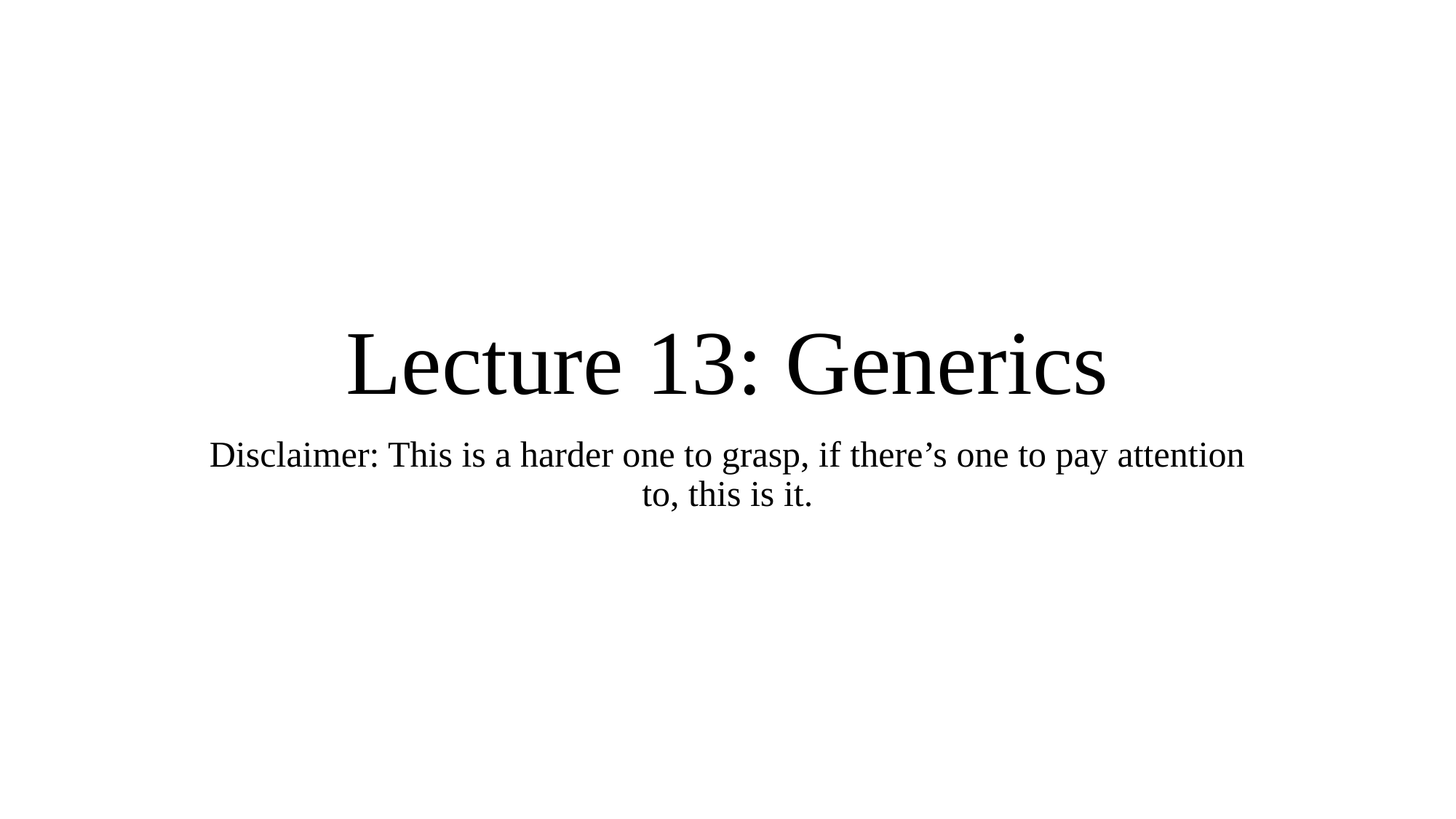

# Lecture 13: Generics
Disclaimer: This is a harder one to grasp, if there’s one to pay attention to, this is it.